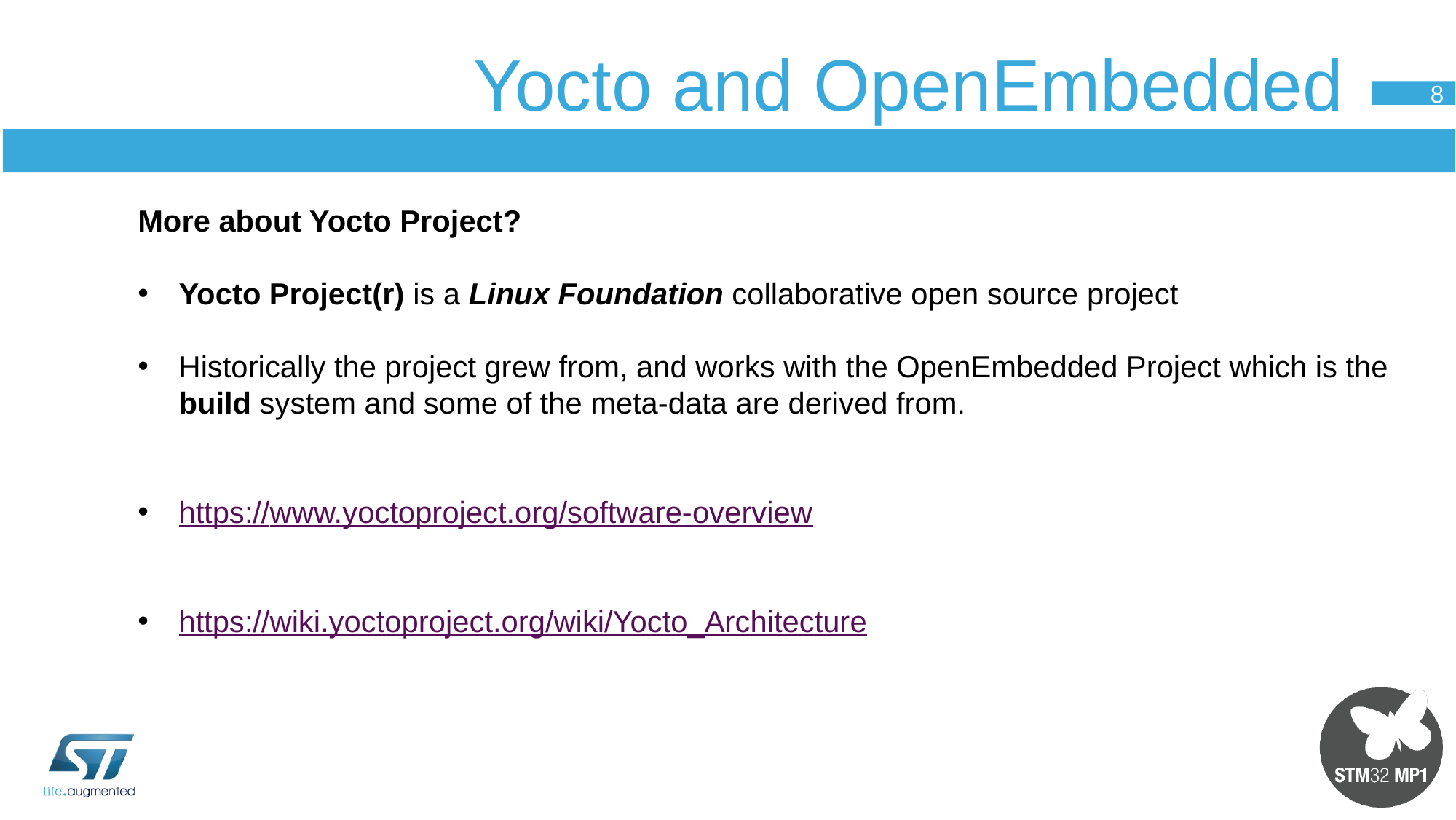

# Yocto and OpenEmbedded
8

More about Yocto Project?

Yocto Project(r) is a Linux Foundation collaborative open source project

Historically the project grew from, and works with the OpenEmbedded Project which is the build system and some of the meta-data are derived from.

https://www.yoctoproject.org/software-overview

https://wiki.yoctoproject.org/wiki/Yocto_Architecture